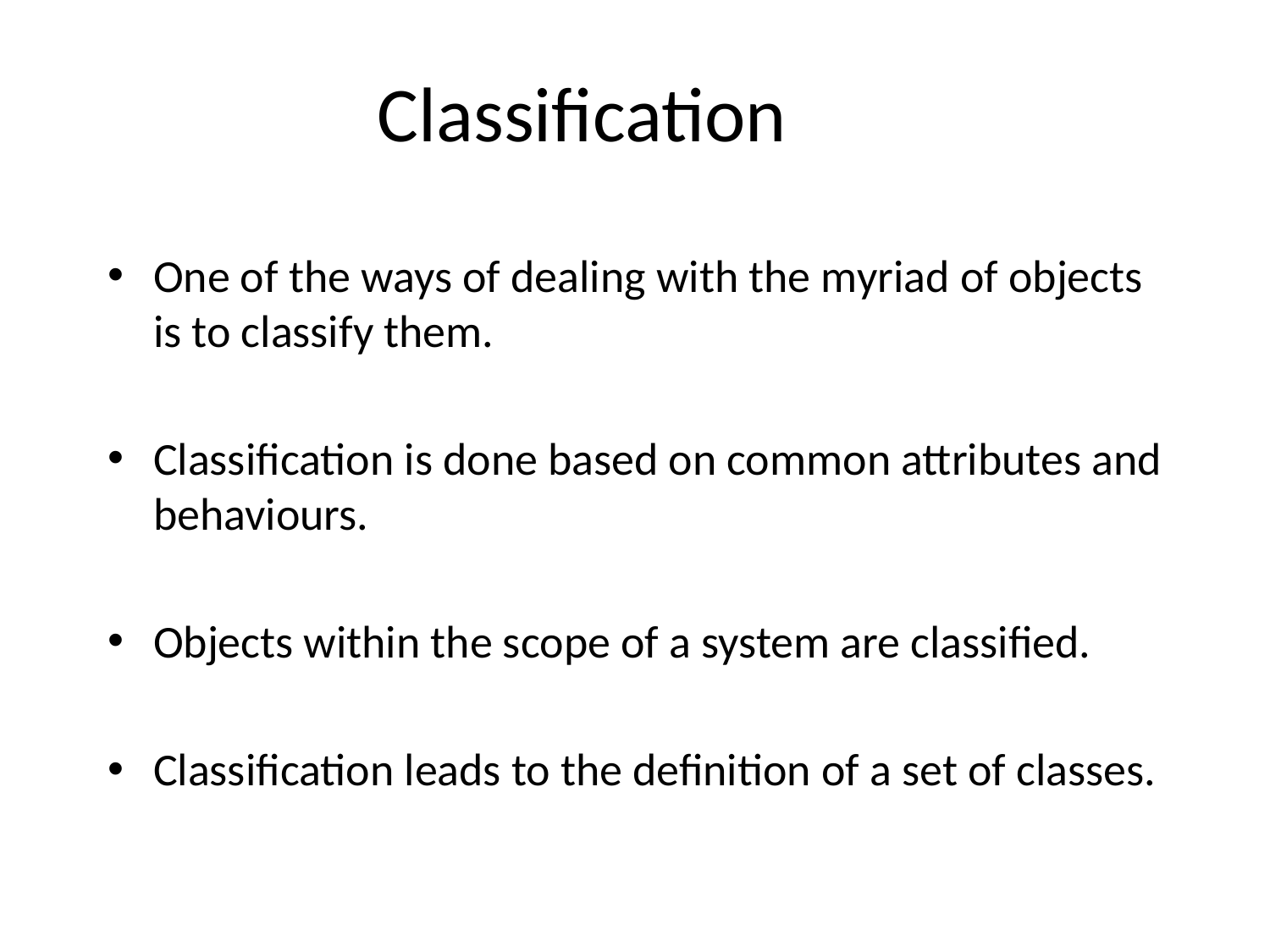

# Classification
One of the ways of dealing with the myriad of objects is to classify them.

Classification is done based on common attributes and behaviours.

Objects within the scope of a system are classified.

Classification leads to the definition of a set of classes.